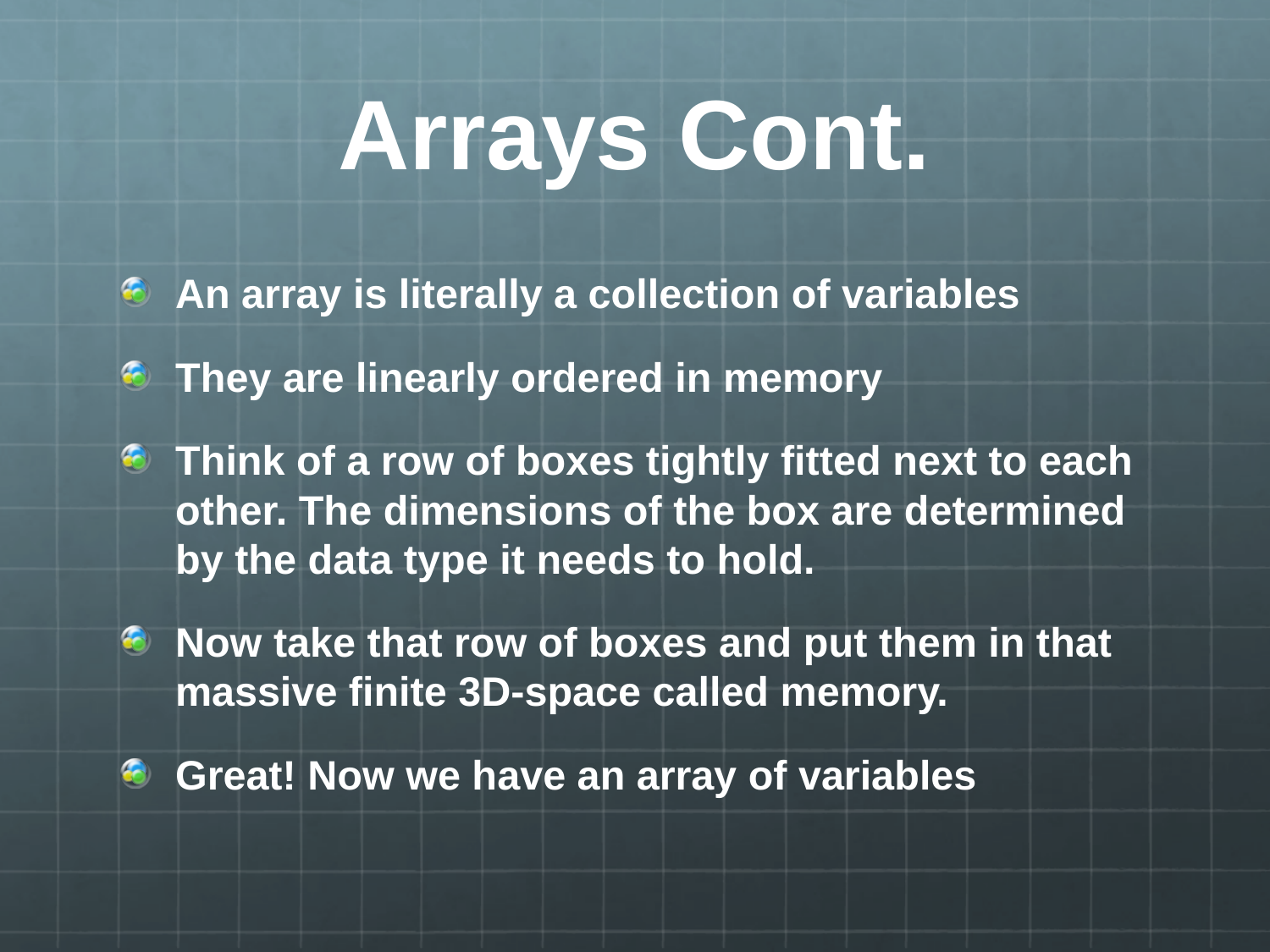

# Arrays Cont.
An array is literally a collection of variables
They are linearly ordered in memory
Think of a row of boxes tightly fitted next to each other. The dimensions of the box are determined by the data type it needs to hold.
Now take that row of boxes and put them in that massive finite 3D-space called memory.
Great! Now we have an array of variables